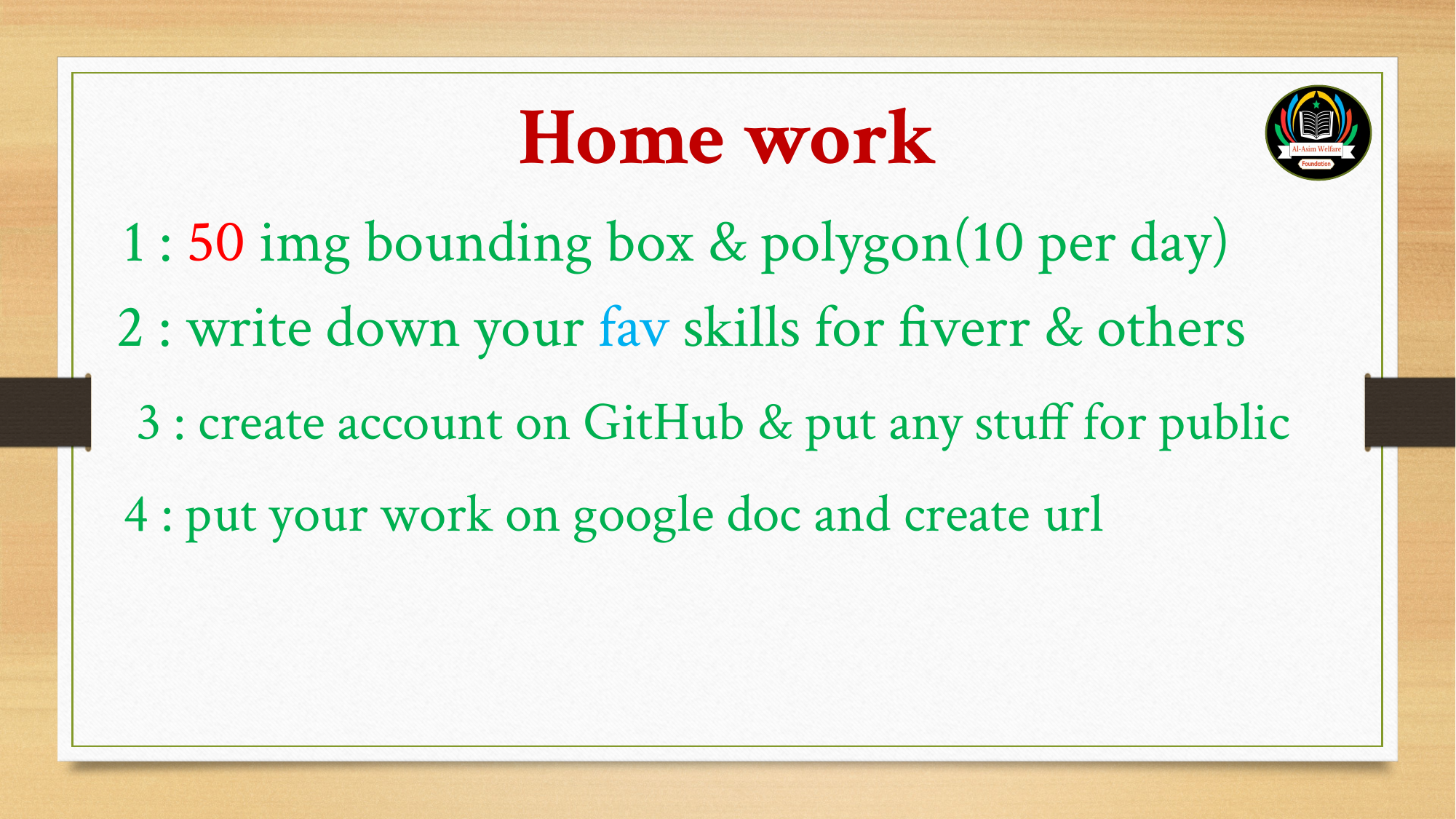

Home work

1 : 50 img bounding box & polygon(10 per day)
2 : write down your fav skills for fiverr & others
3 : create account on GitHub & put any stuff for public
4 : put your work on google doc and create url